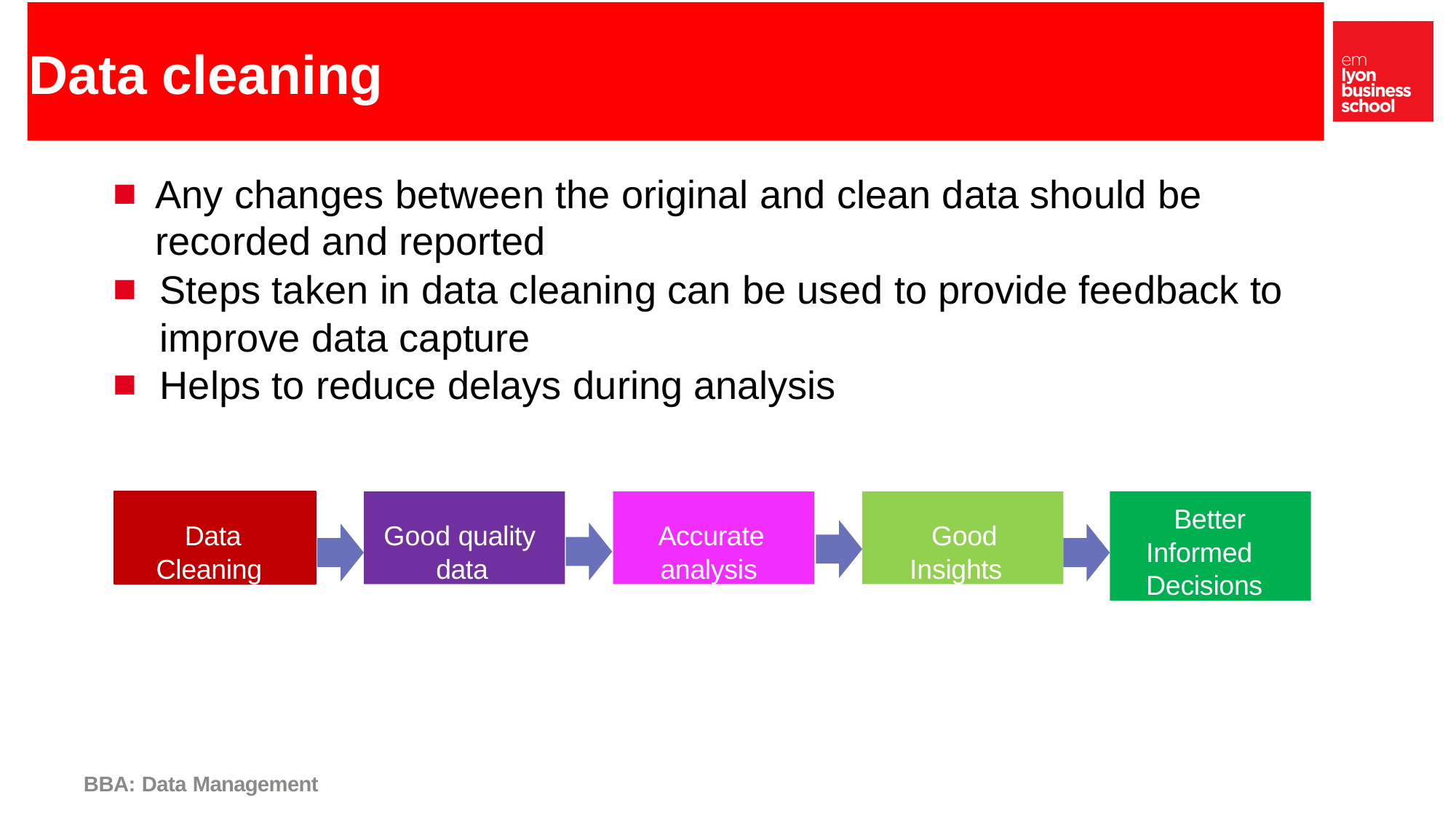

# Data cleaning
Any changes between the original and clean data should be recorded and reported
Steps taken in data cleaning can be used to provide feedback to improve data capture
Helps to reduce delays during analysis
Data Cleaning
Good quality data
Accurate analysis
Good Insights
Better Informed Decisions

BBA: Data Management